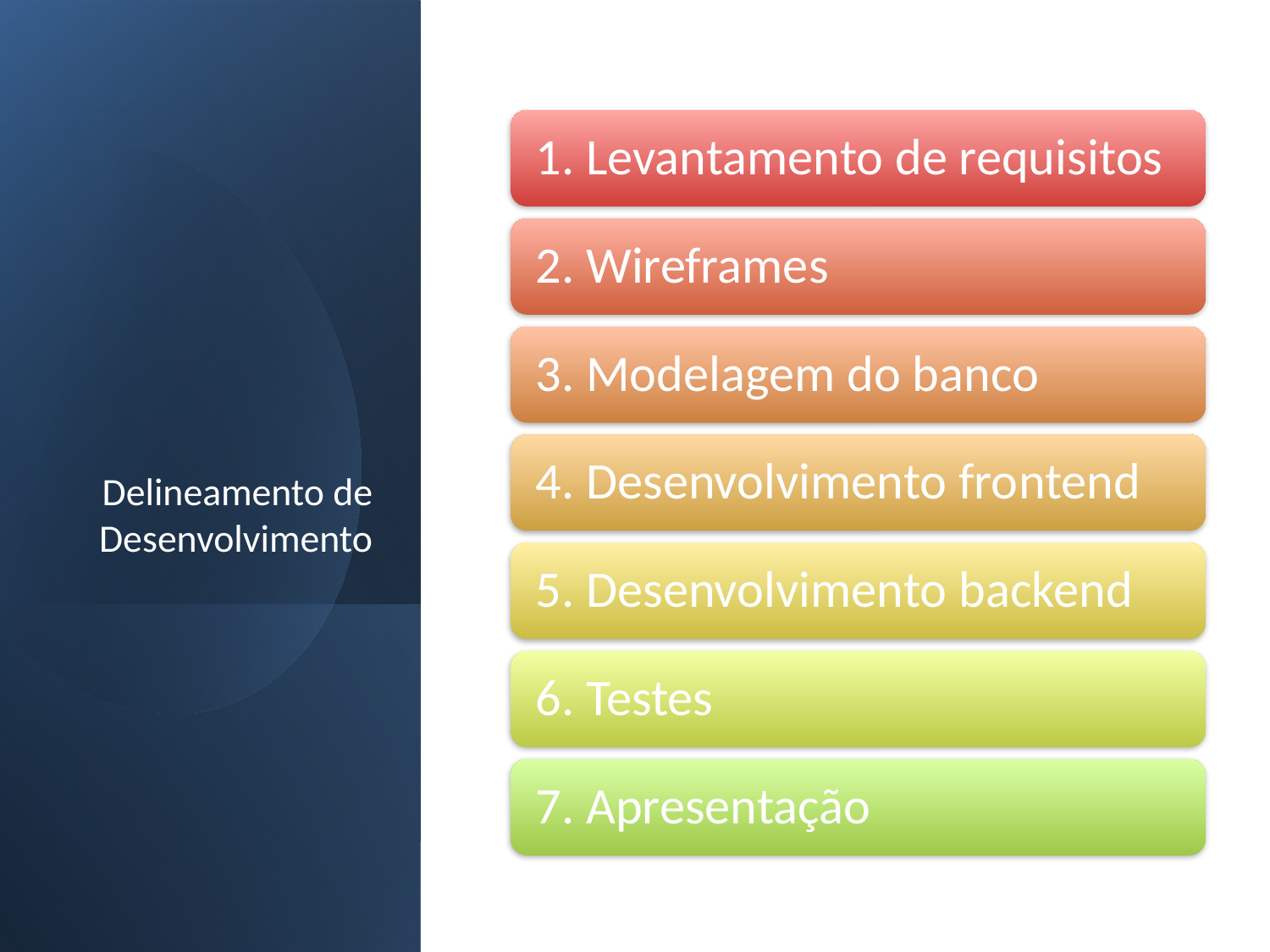

1. Levantamento de requisitos
2. Wireframes
3. Modelagem do banco
4. Desenvolvimento frontend
5. Desenvolvimento backend
6. Testes
7. Apresentação

# Delineamento de Desenvolvimento